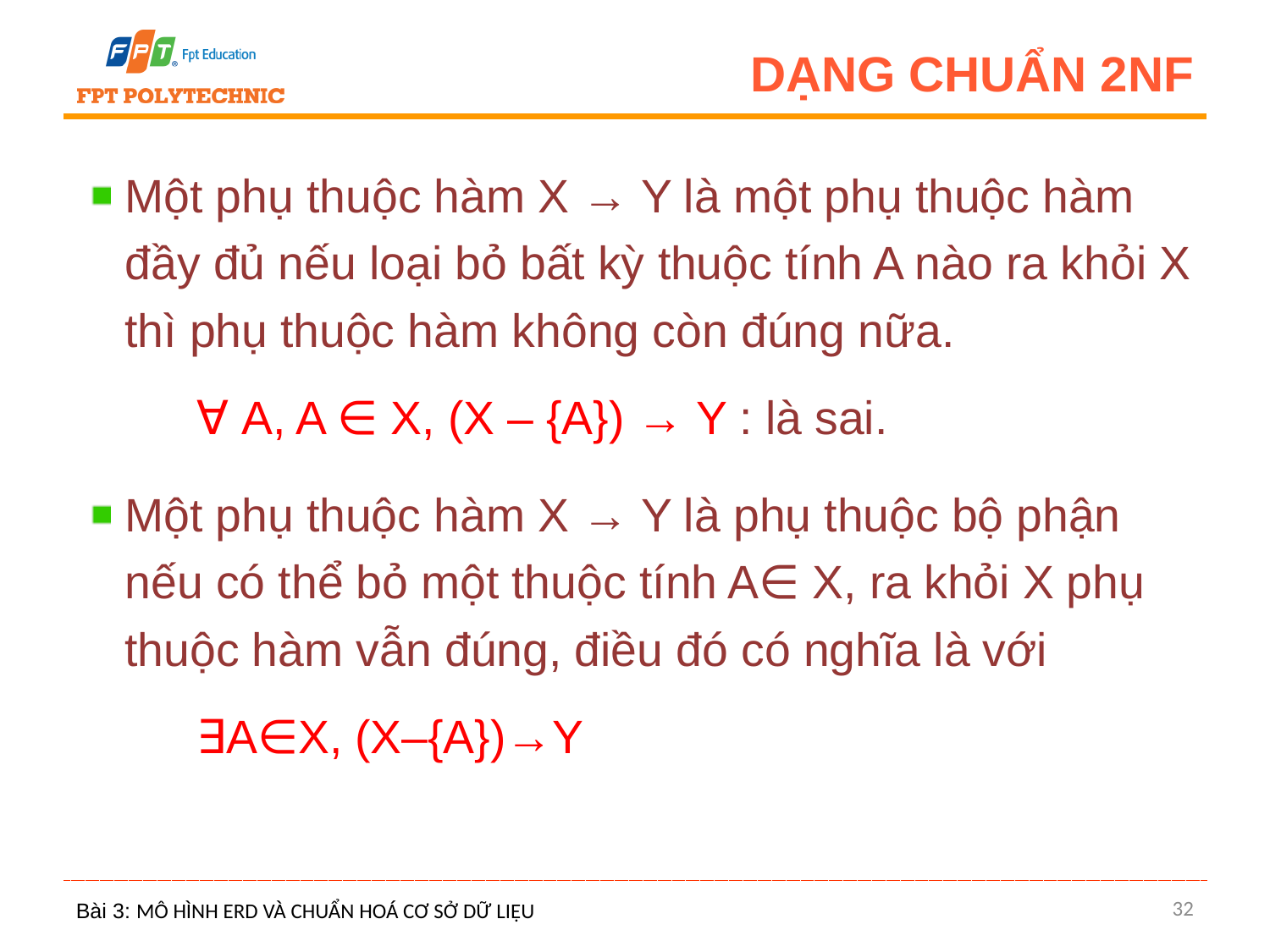

# Dạng chuẩn 2nf
Một phụ thuộc hàm X → Y là một phụ thuộc hàm đầy đủ nếu loại bỏ bất kỳ thuộc tính A nào ra khỏi X thì phụ thuộc hàm không còn đúng nữa.
	∀ A, A ∈ X, (X – {A}) → Y : là sai.
Một phụ thuộc hàm X → Y là phụ thuộc bộ phận nếu có thể bỏ một thuộc tính A∈ X, ra khỏi X phụ thuộc hàm vẫn đúng, điều đó có nghĩa là với
	∃A∈X, (X–{A})→Y

32